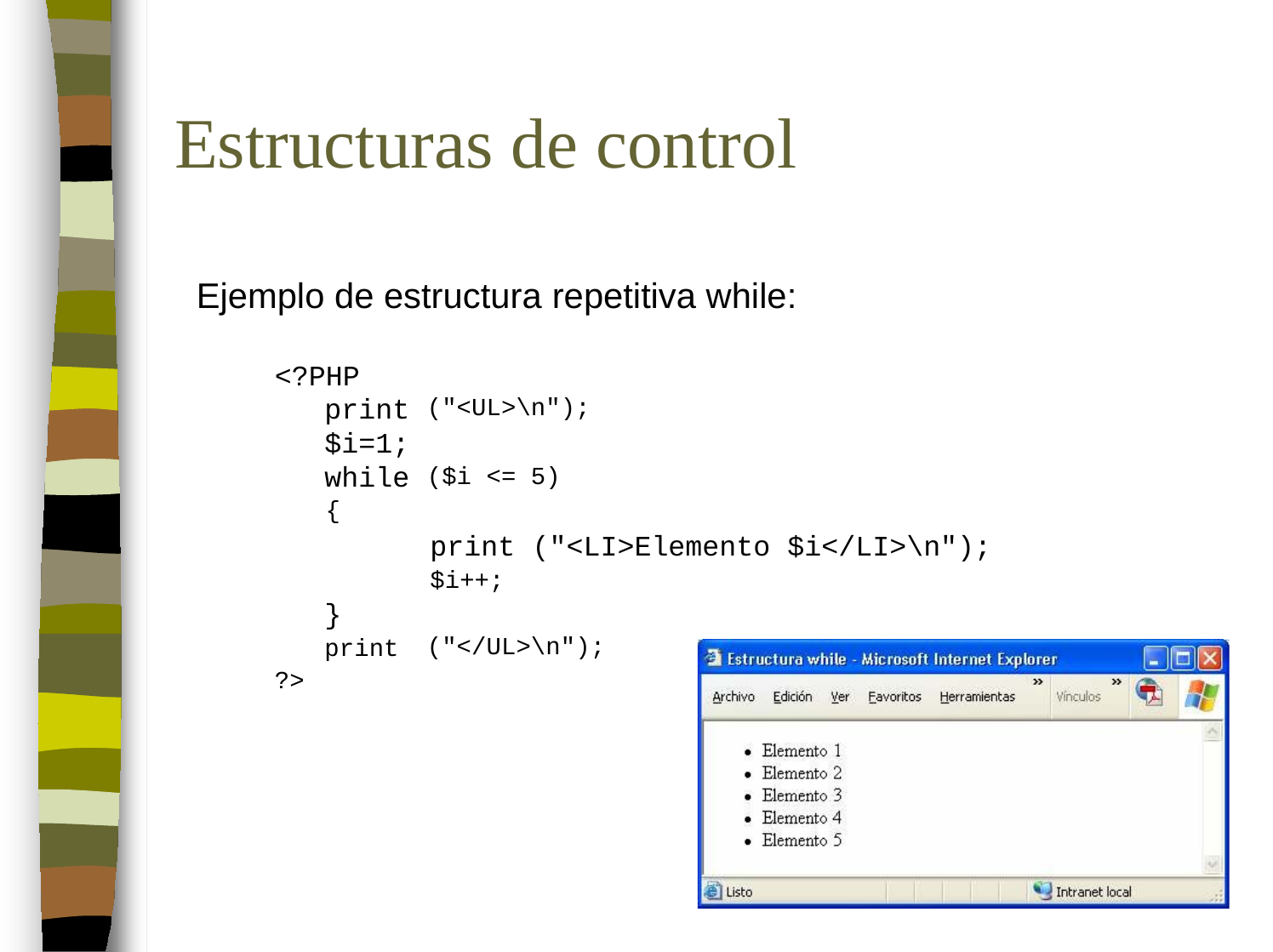

Estructuras de control

   Ejemplo de estructura repetitiva while:

<?PHP
print
$i=1;
while
{

("<UL>\n");

($i <= 5)

print ("<LI>Elemento $i</LI>\n");
$i++;

}
print
("</UL>\n");

?>